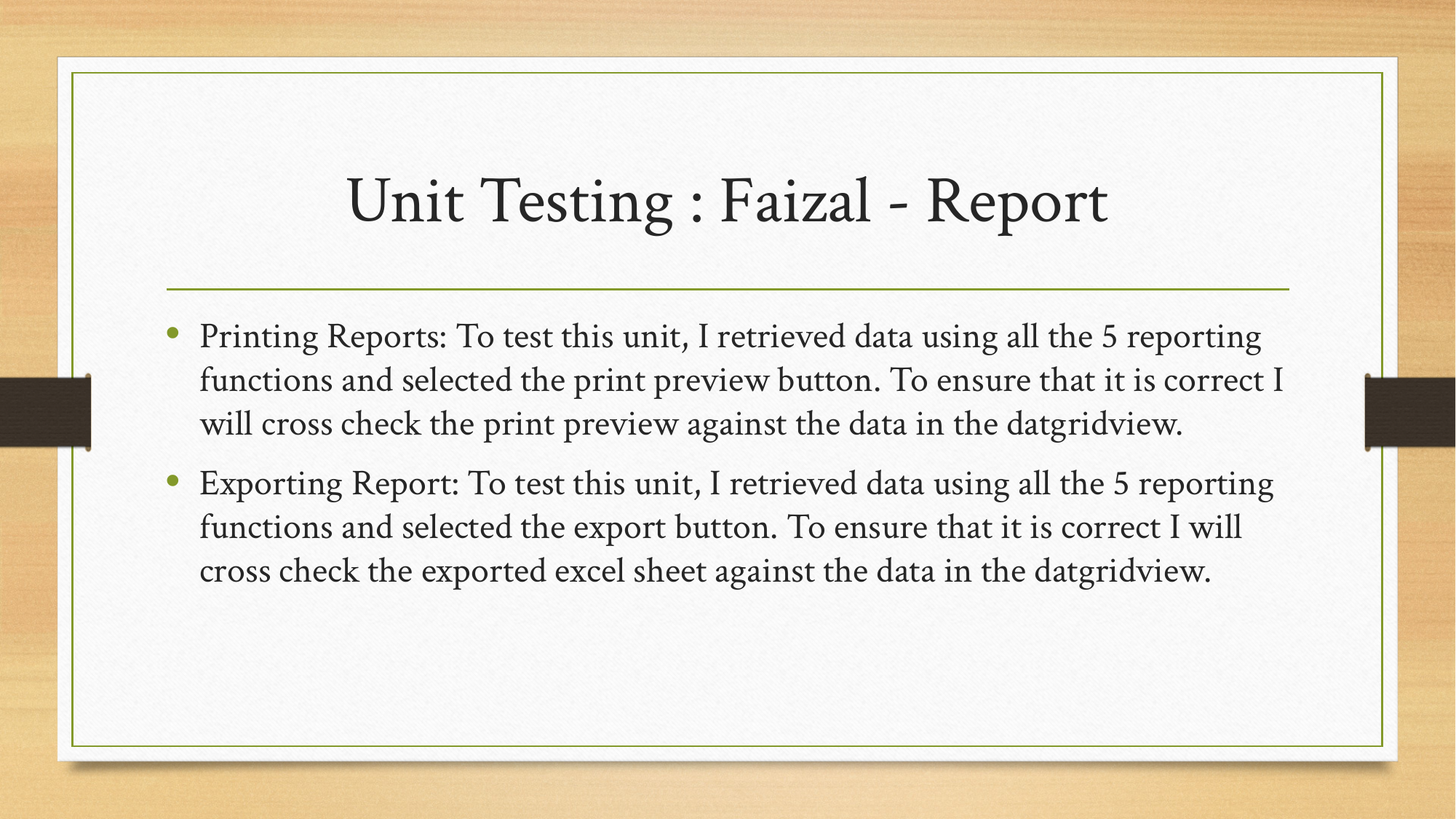

# Unit Testing : Faizal - Report
Printing Reports: To test this unit, I retrieved data using all the 5 reporting functions and selected the print preview button. To ensure that it is correct I will cross check the print preview against the data in the datgridview.
Exporting Report: To test this unit, I retrieved data using all the 5 reporting functions and selected the export button. To ensure that it is correct I will cross check the exported excel sheet against the data in the datgridview.